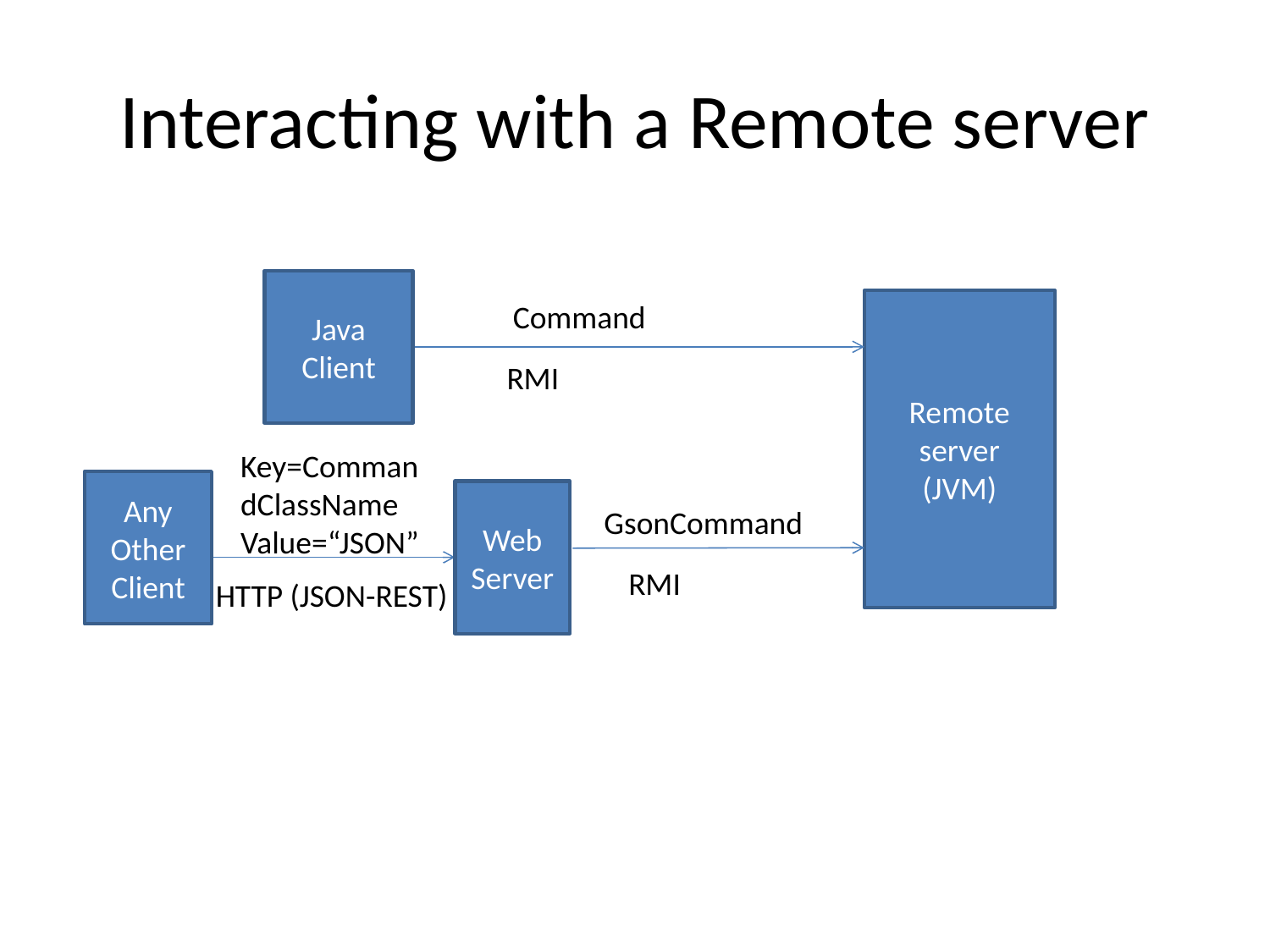

# Interacting with a Remote server
Java Client
Command
Remote server
(JVM)
RMI
Key=CommandClassName Value=“JSON”
Any Other Client
Web Server
GsonCommand
RMI
HTTP (JSON-REST)